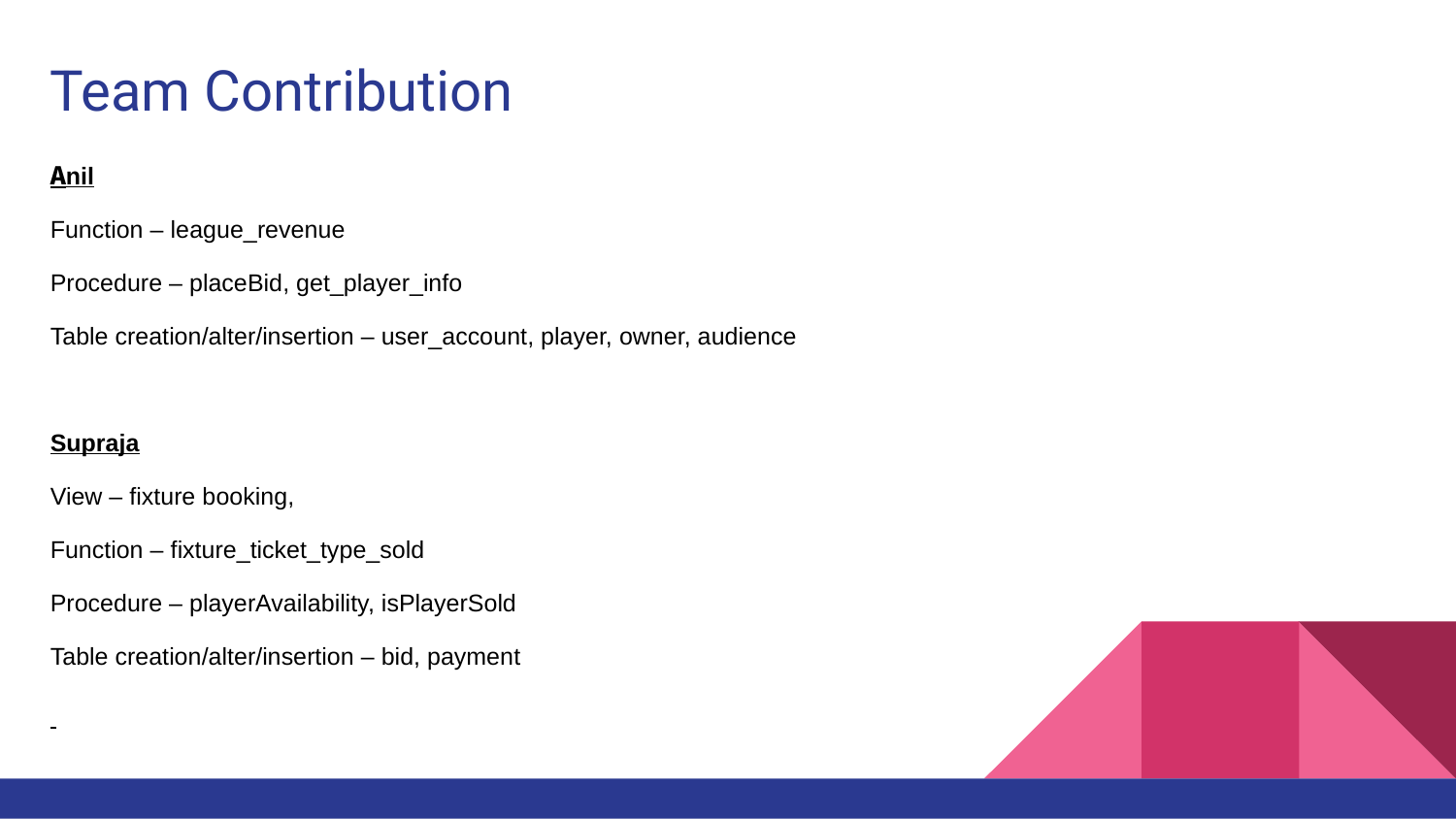

# Team Contribution
Anil
Function – league_revenue
Procedure – placeBid, get_player_info
Table creation/alter/insertion – user_account, player, owner, audience

Supraja
View – fixture booking,
Function – fixture_ticket_type_sold
Procedure – playerAvailability, isPlayerSold
Table creation/alter/insertion – bid, payment